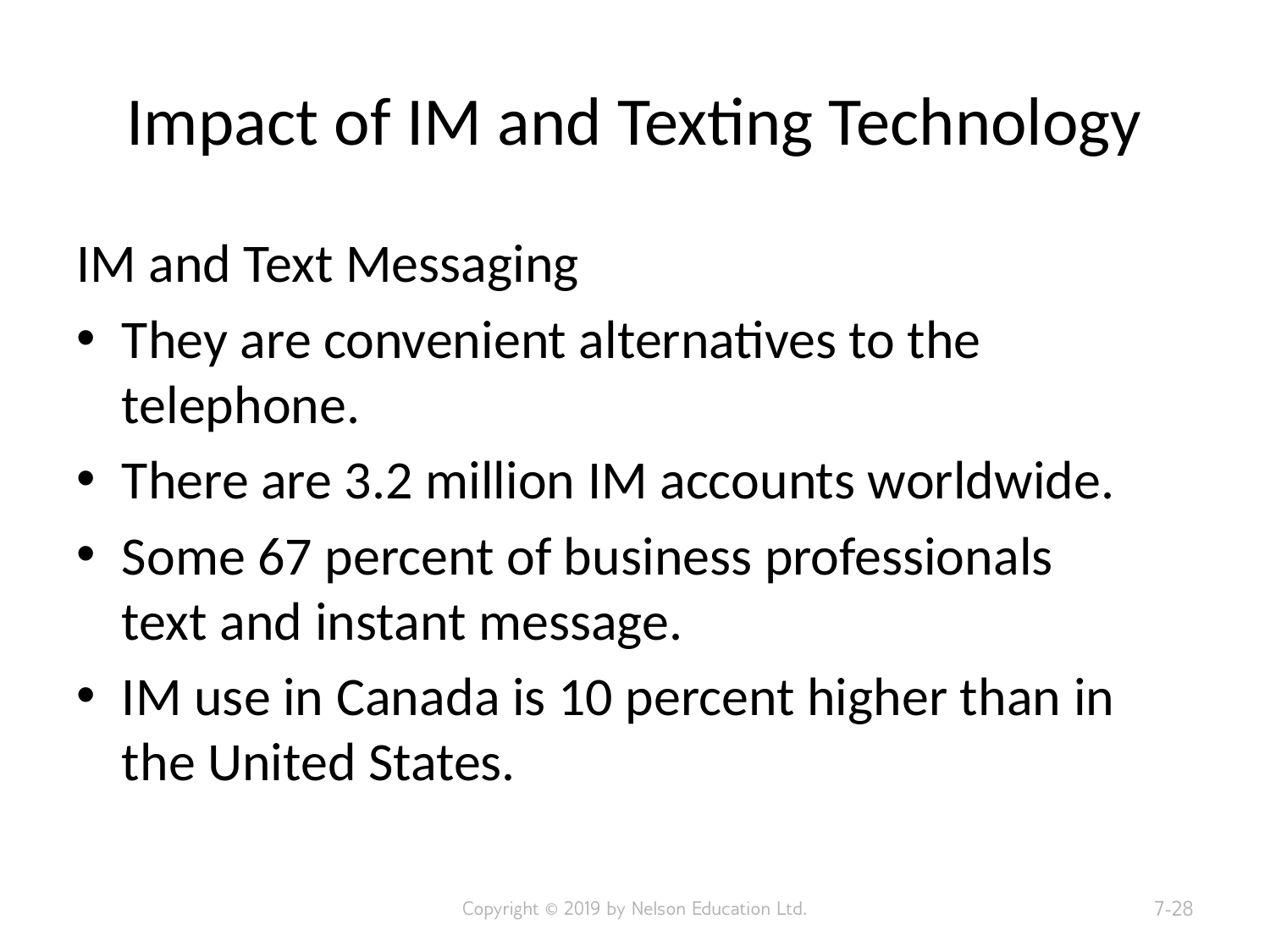

# Impact of IM and Texting Technology
IM and Text Messaging
They are convenient alternatives to the telephone.
There are 3.2 million IM accounts worldwide.
Some 67 percent of business professionals text and instant message.
IM use in Canada is 10 percent higher than in the United States.
Copyright © 2019 by Nelson Education Ltd.
7-28